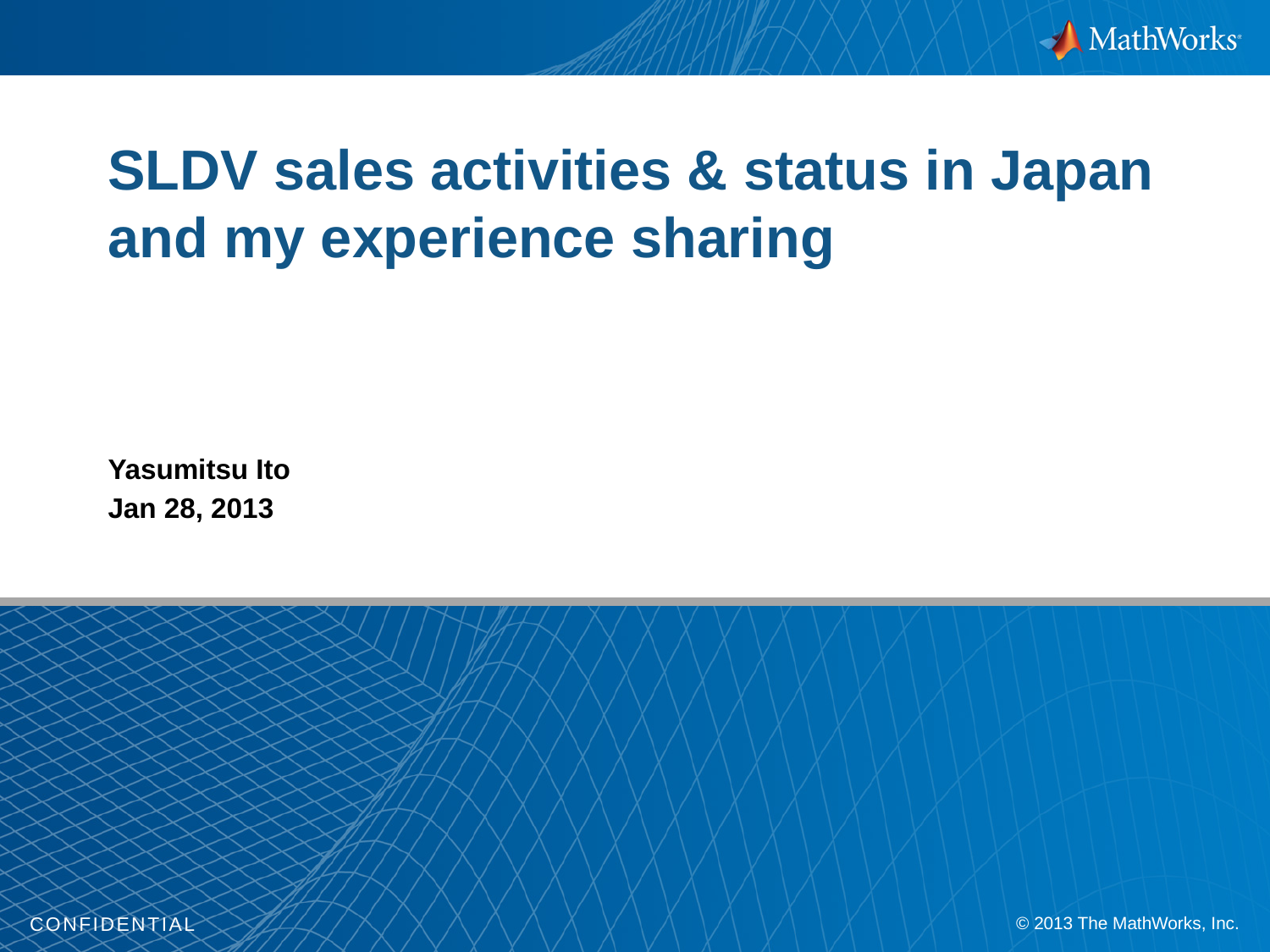

# SLDV sales activities & status in Japan and my experience sharing
Yasumitsu Ito
Jan 28, 2013